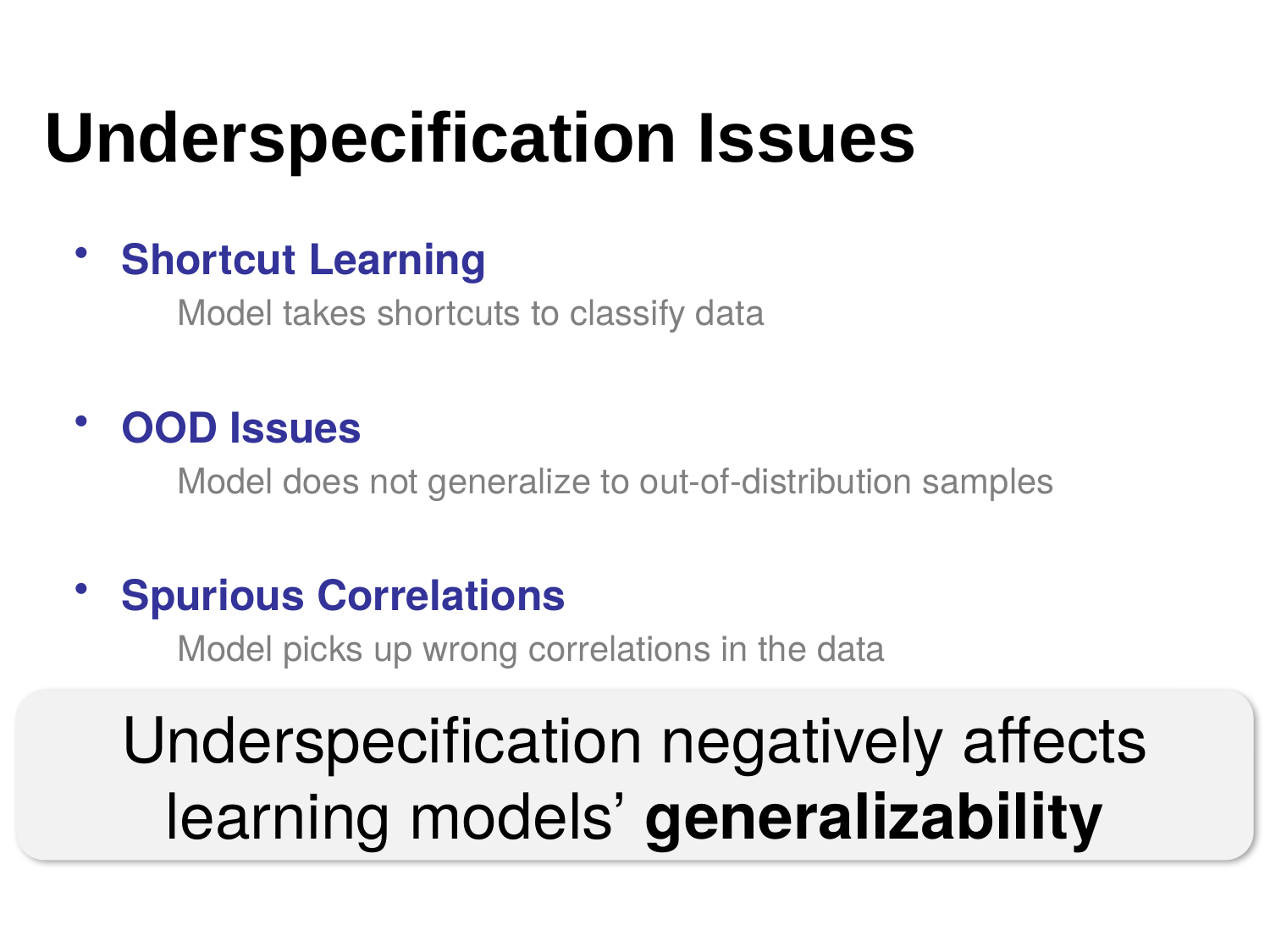

# Underspecification Issues
Shortcut Learning
Model takes shortcuts to classify data

OOD Issues
Model does not generalize to out-of-distribution samples

Spurious Correlations
Model picks up wrong correlations in the data

Underspecification negatively affects learning models’ generalizability